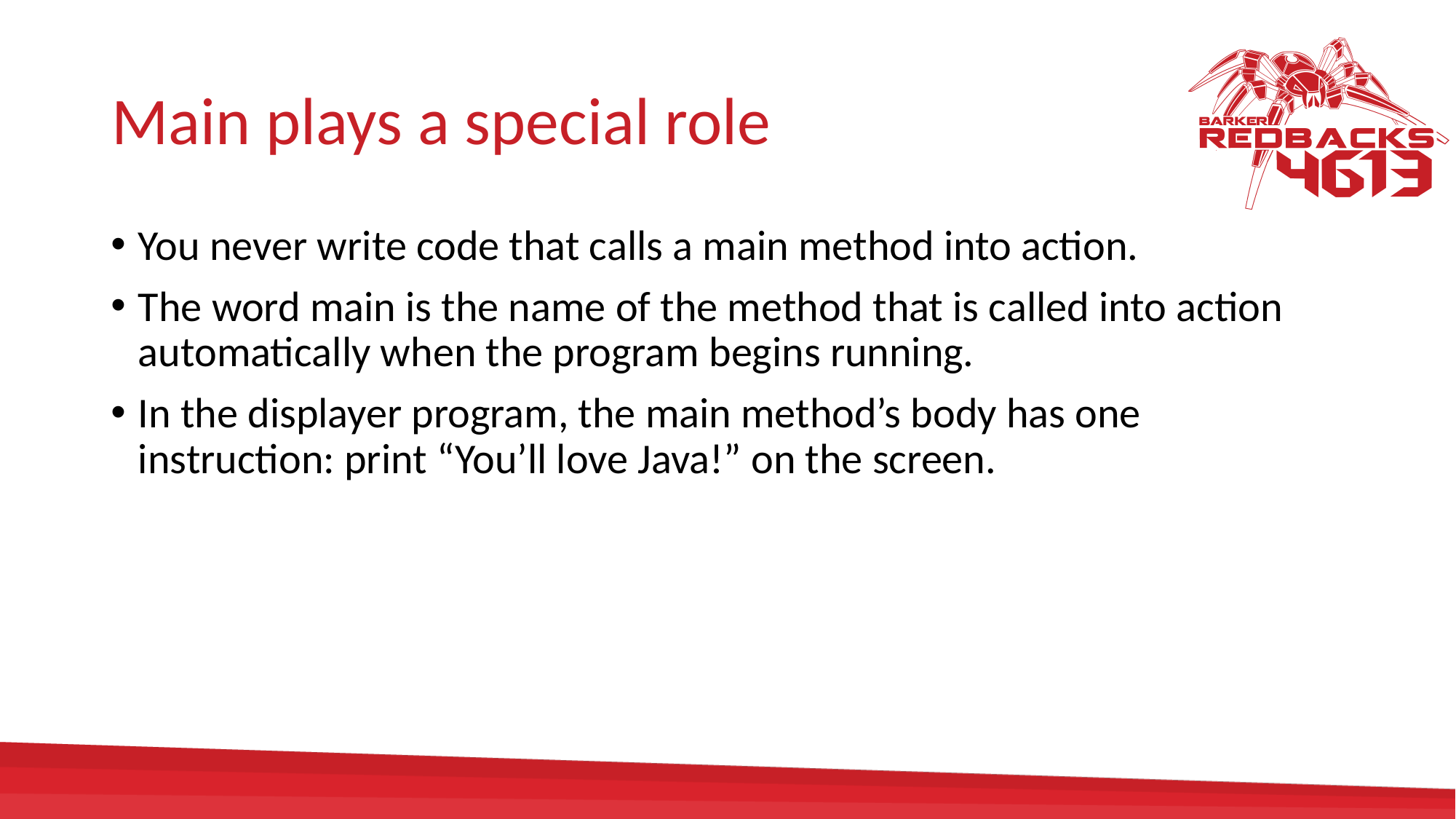

# Main plays a special role
You never write code that calls a main method into action.
The word main is the name of the method that is called into action automatically when the program begins running.
In the displayer program, the main method’s body has one instruction: print “You’ll love Java!” on the screen.